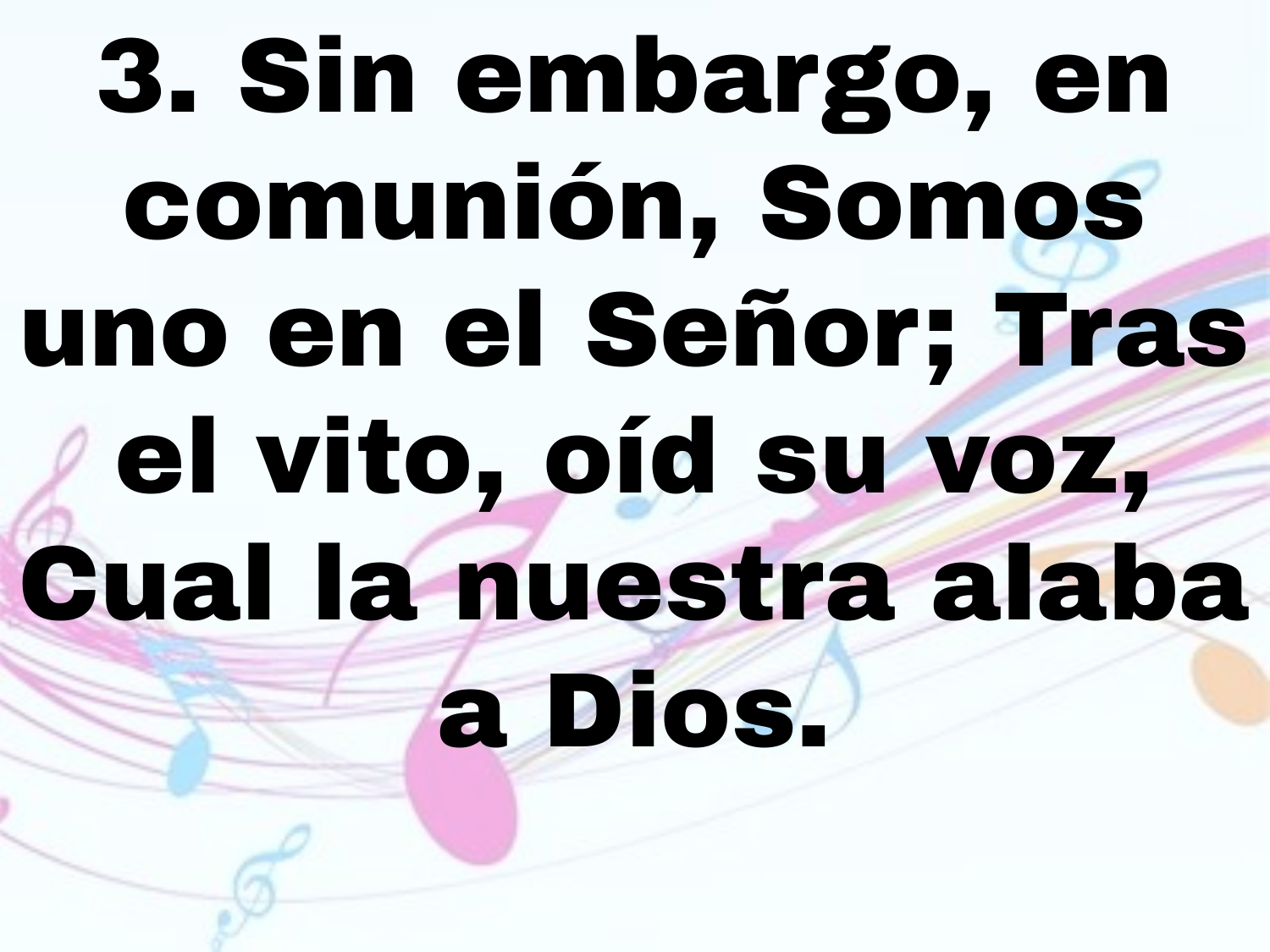

3. Sin embargo, en comunión, Somos uno en el Señor; Tras el vito, oíd su voz, Cual la nuestra alaba a Dios.